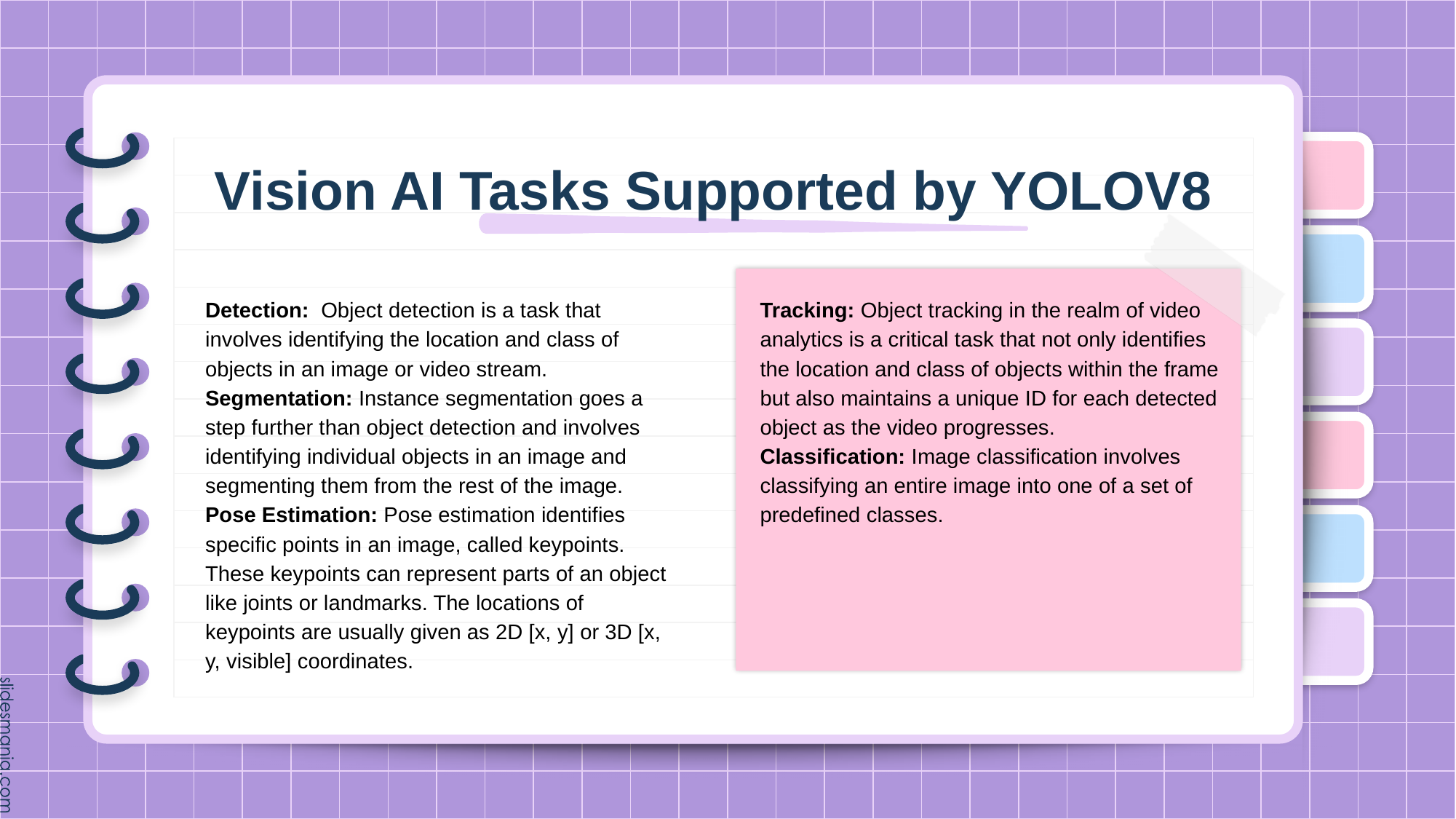

# Vision AI Tasks Supported by YOLOV8

Detection:  Object detection is a task that involves identifying the location and class of objects in an image or video stream.
Segmentation: Instance segmentation goes a step further than object detection and involves identifying individual objects in an image and segmenting them from the rest of the image.
Pose Estimation: Pose estimation identifies specific points in an image, called keypoints. These keypoints can represent parts of an object like joints or landmarks. The locations of keypoints are usually given as 2D [x, y] or 3D [x, y, visible] coordinates.

Tracking: Object tracking in the realm of video analytics is a critical task that not only identifies the location and class of objects within the frame but also maintains a unique ID for each detected object as the video progresses.
Classification: Image classification involves classifying an entire image into one of a set of predefined classes.